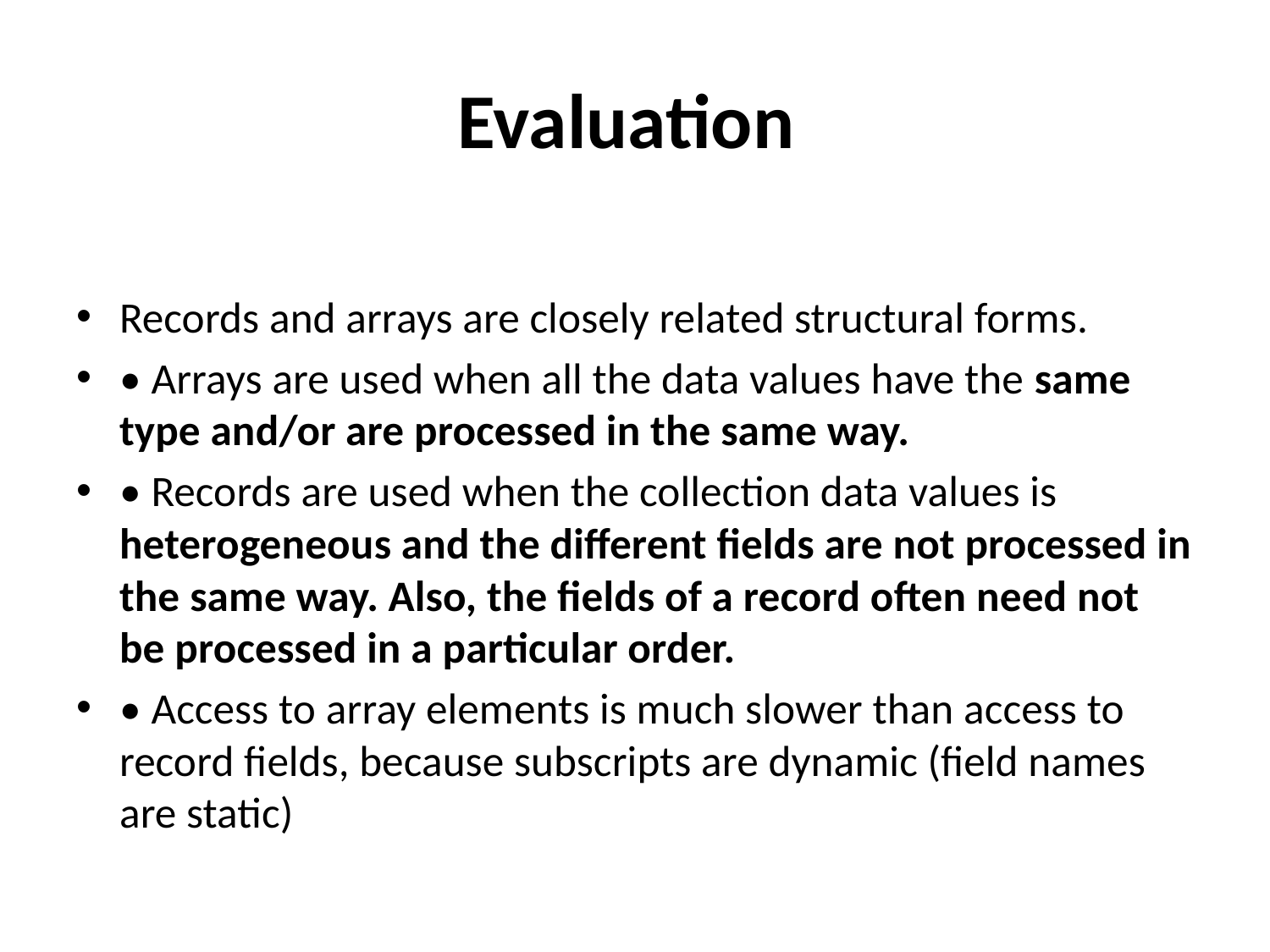

# Evaluation

Records and arrays are closely related structural forms.
• Arrays are used when all the data values have the same type and/or are processed in the same way.
• Records are used when the collection data values is heterogeneous and the different fields are not processed in the same way. Also, the fields of a record often need not be processed in a particular order.
• Access to array elements is much slower than access to record fields, because subscripts are dynamic (field names are static)